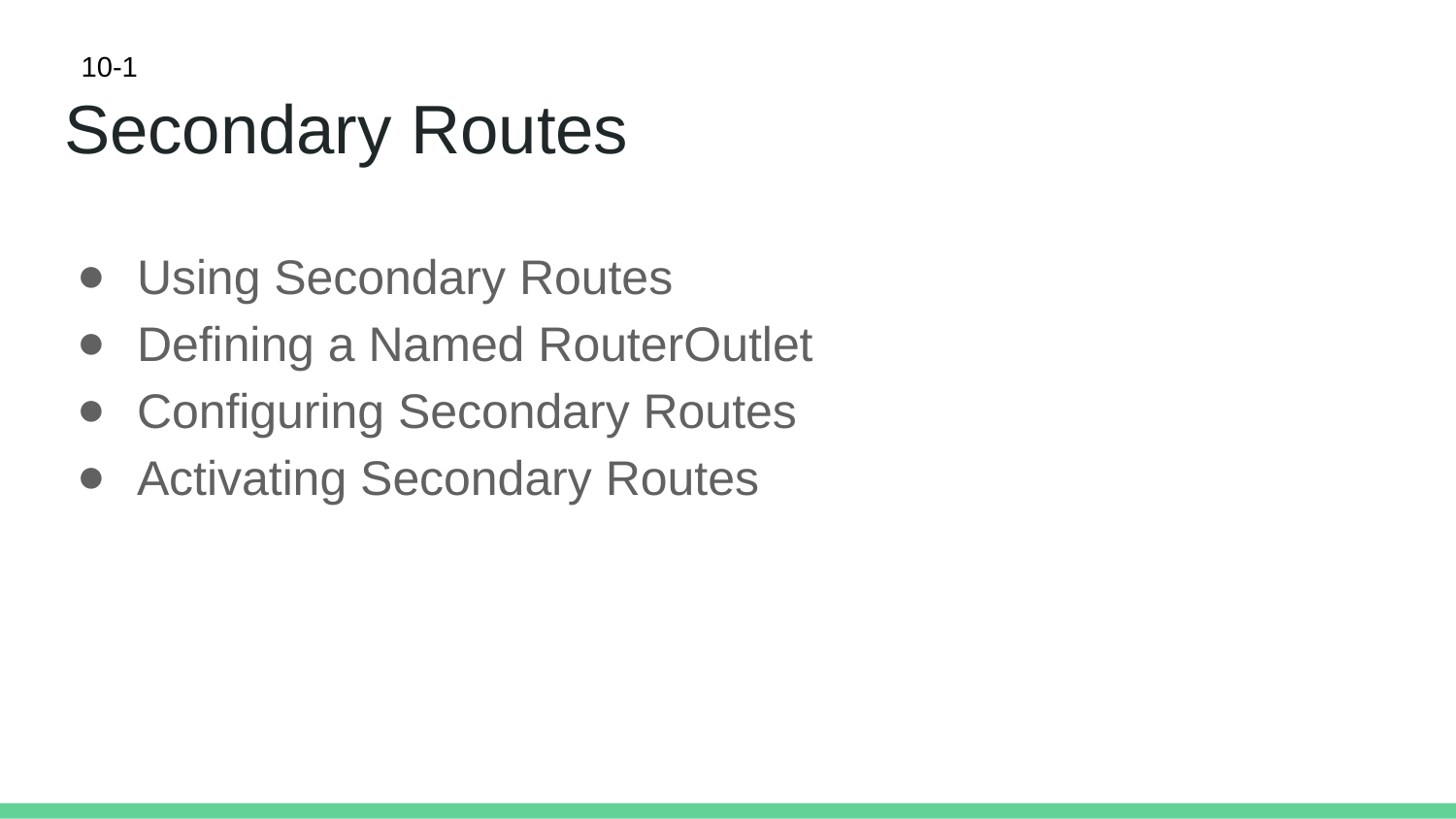

10-1
# Secondary Routes
Using Secondary Routes
Defining a Named RouterOutlet
Configuring Secondary Routes
Activating Secondary Routes